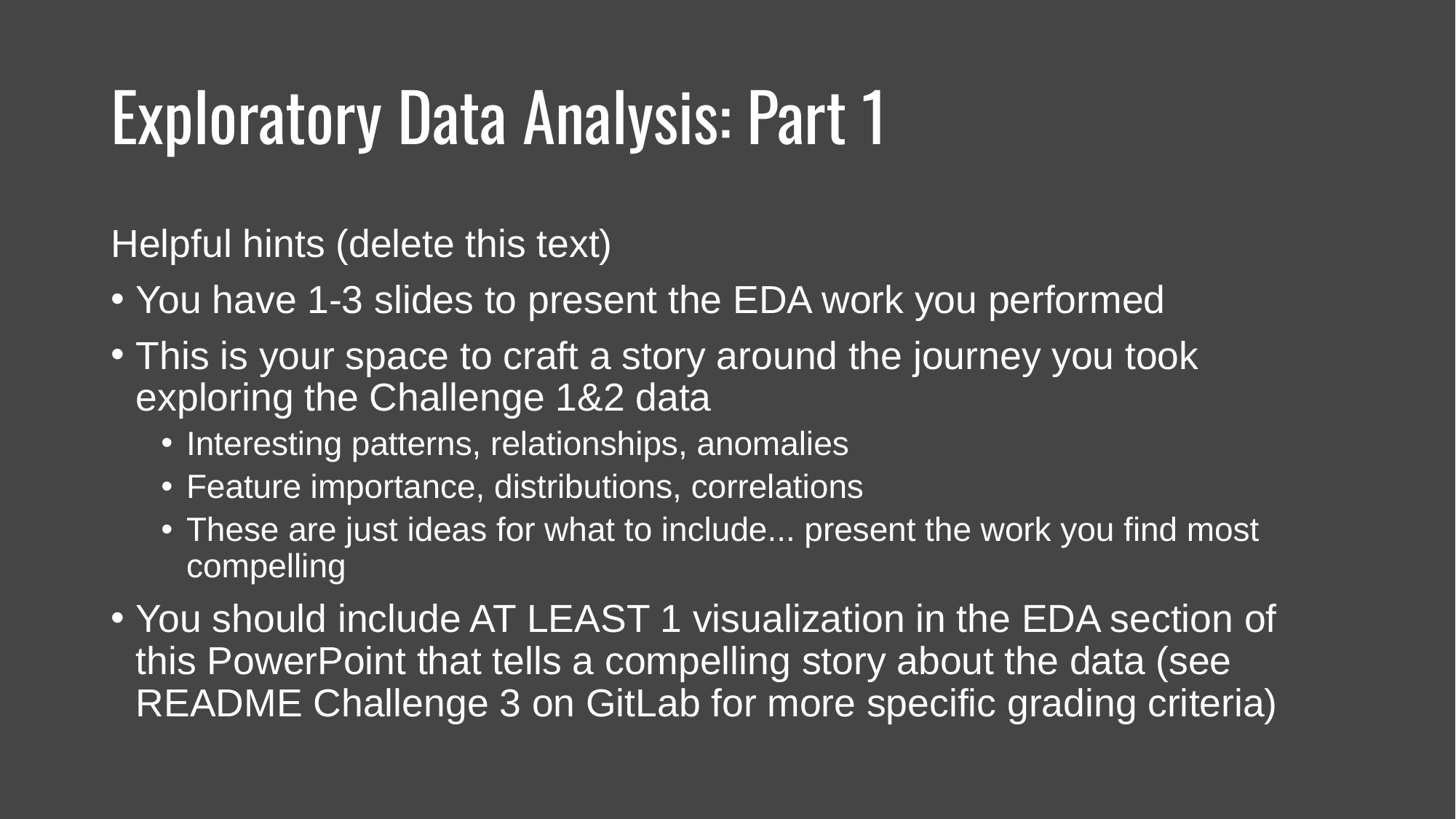

# Exploratory Data Analysis: Part 1
Helpful hints (delete this text)
You have 1-3 slides to present the EDA work you performed
This is your space to craft a story around the journey you took exploring the Challenge 1&2 data
Interesting patterns, relationships, anomalies
Feature importance, distributions, correlations
These are just ideas for what to include... present the work you find most compelling
You should include AT LEAST 1 visualization in the EDA section of this PowerPoint that tells a compelling story about the data (see README Challenge 3 on GitLab for more specific grading criteria)